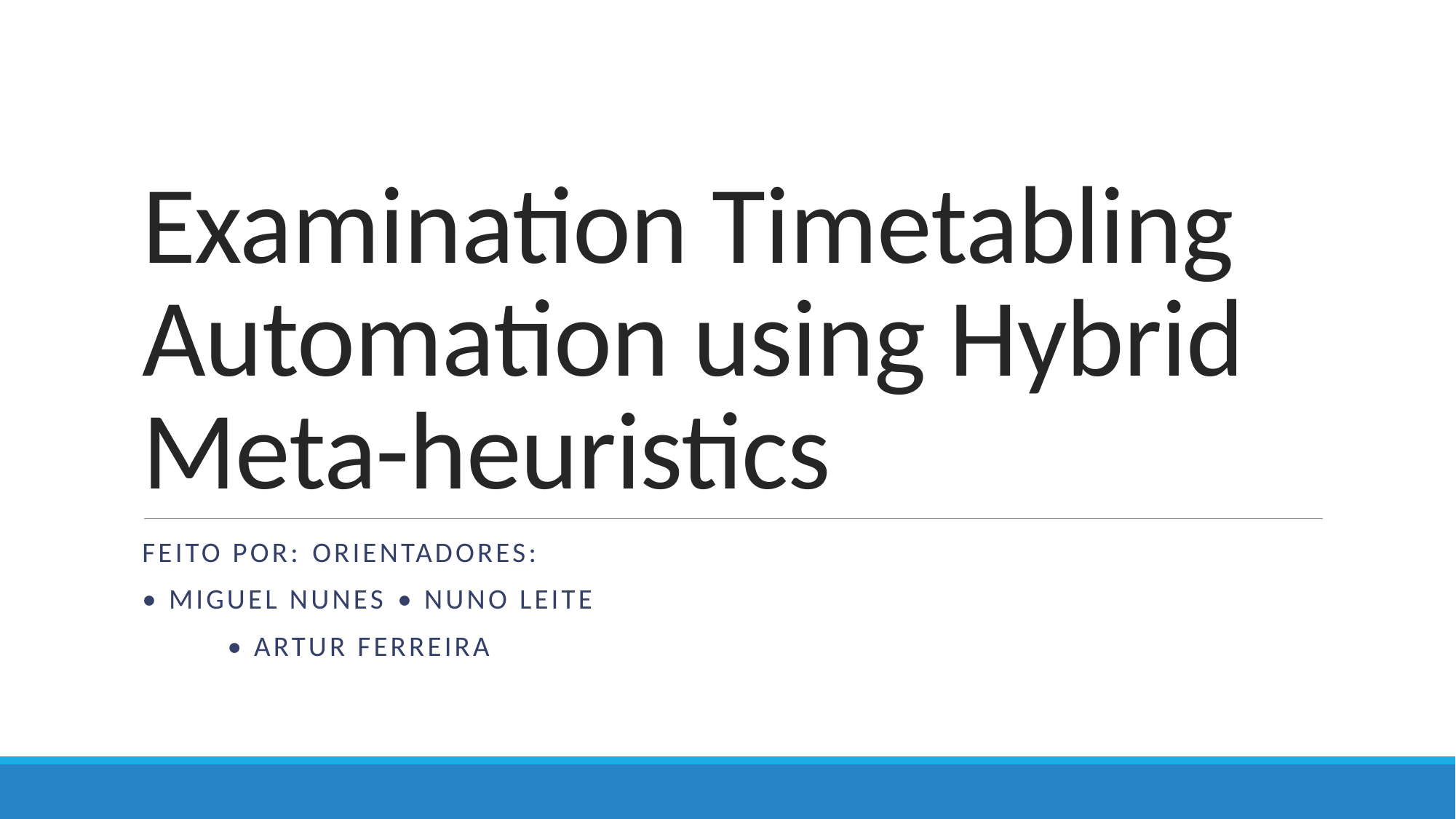

# Examination Timetabling Automation using Hybrid Meta-heuristics
Feito por:						Orientadores:
• Miguel Nunes					• Nuno Leite
							• Artur Ferreira